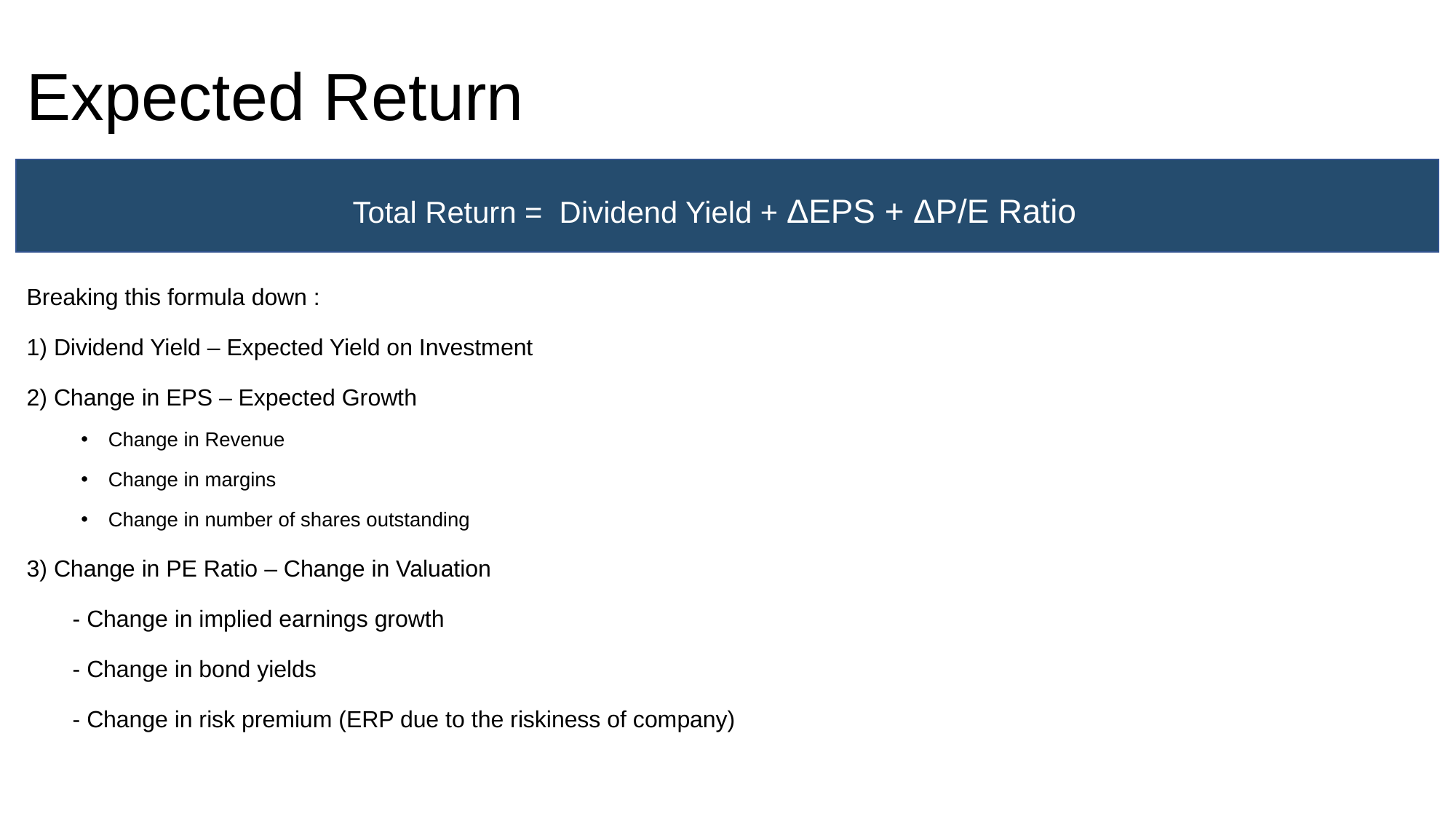

# Expected Return
Total Return =  Dividend Yield + ΔEPS + ΔP/E Ratio
Breaking this formula down :
1) Dividend Yield – Expected Yield on Investment
2) Change in EPS – Expected Growth
Change in Revenue
Change in margins
Change in number of shares outstanding
3) Change in PE Ratio – Change in Valuation
       - Change in implied earnings growth
       - Change in bond yields
       - Change in risk premium (ERP due to the riskiness of company)